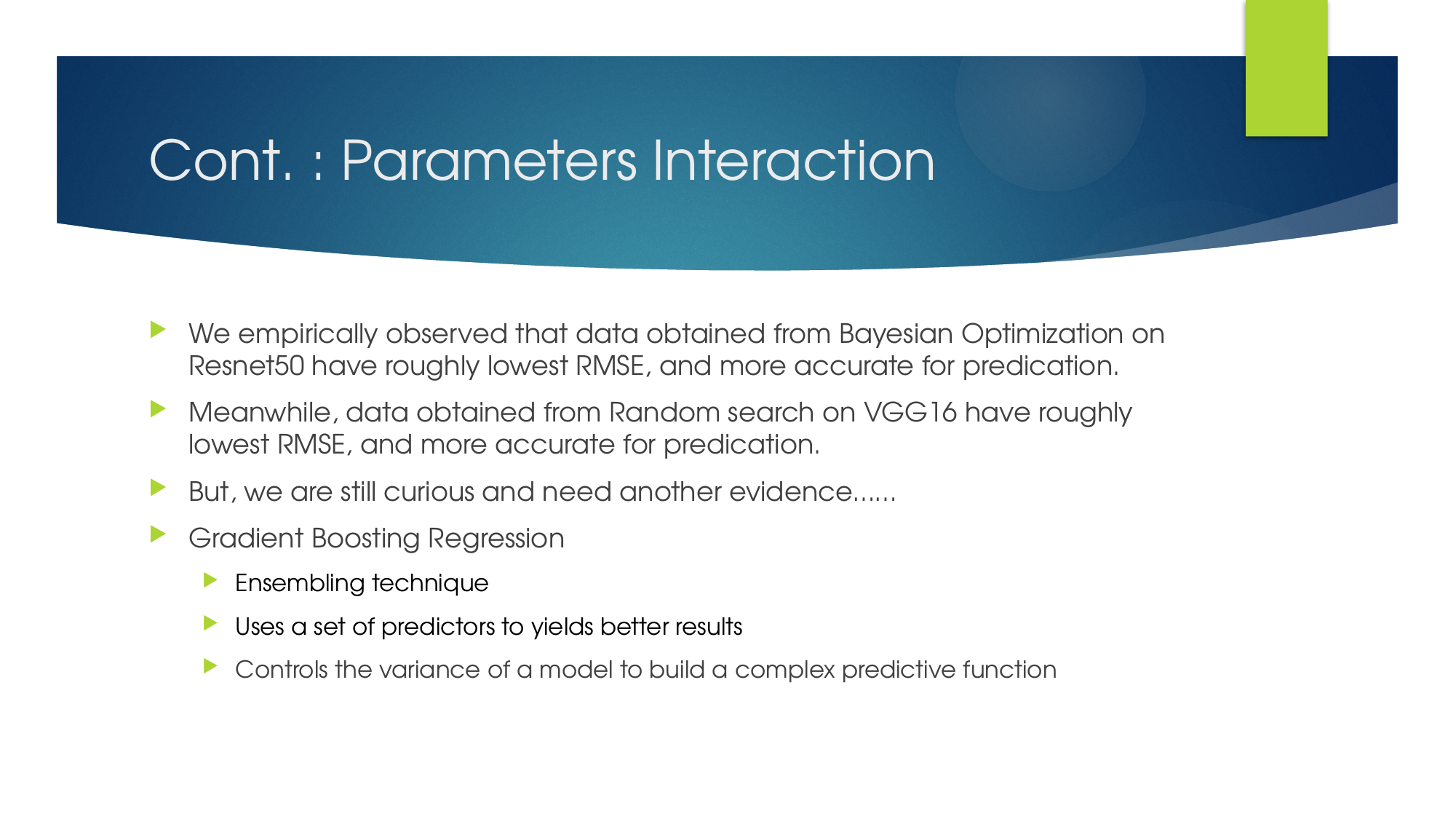

# Cont. : Parameters Interaction
We empirically observed that data obtained from Bayesian Optimization on Resnet50 have roughly lowest RMSE, and more accurate for predication.
Meanwhile, data obtained from Random search on VGG16 have roughly lowest RMSE, and more accurate for predication.
But, we are still curious and need another evidence……
Gradient Boosting Regression
Ensembling technique
Uses a set of predictors to yields better results
Controls the variance of a model to build a complex predictive function